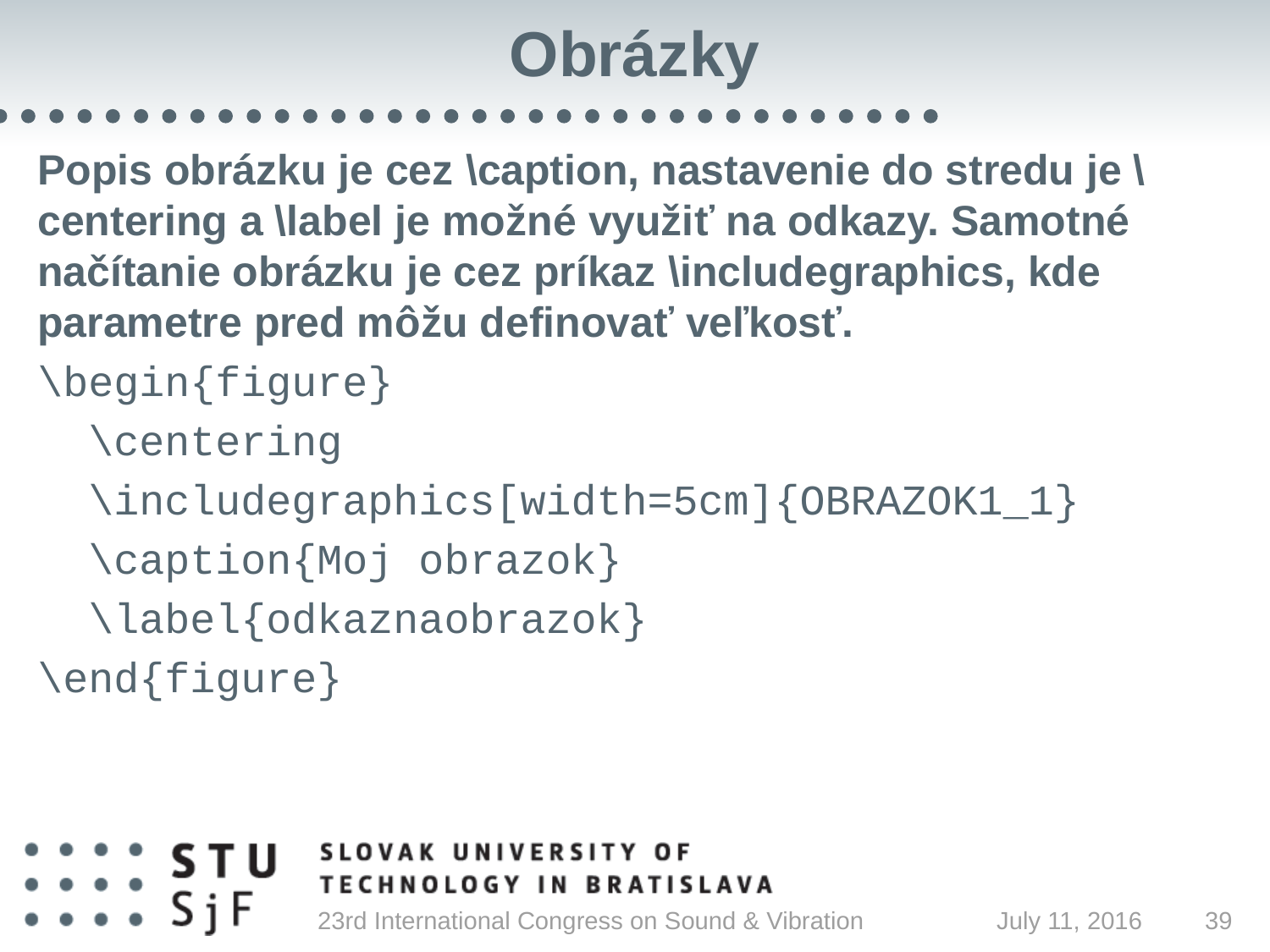

# Obrázky
Popis obrázku je cez \caption, nastavenie do stredu je \centering a \label je možné využiť na odkazy. Samotné načítanie obrázku je cez príkaz \includegraphics, kde parametre pred môžu definovať veľkosť.
\begin{figure}
  \centering
  \includegraphics[width=5cm]{OBRAZOK1_1}
  \caption{Moj obrazok}
  \label{odkaznaobrazok}
\end{figure}
23rd International Congress on Sound & Vibration
July 11, 2016
39